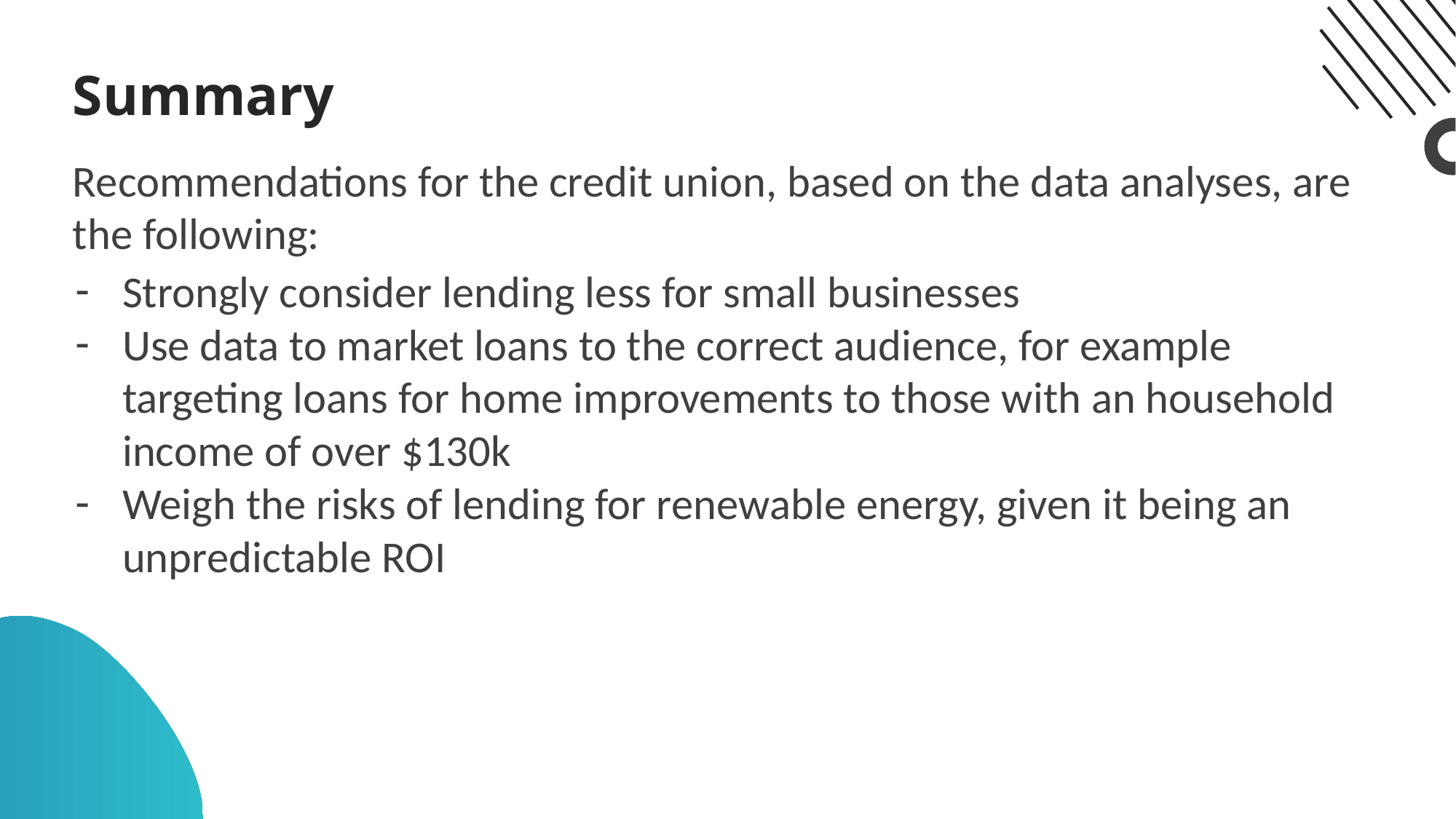

# Summary

Recommendations for the credit union, based on the data analyses, are the following:
Strongly consider lending less for small businesses
Use data to market loans to the correct audience, for example targeting loans for home improvements to those with an household income of over $130k
Weigh the risks of lending for renewable energy, given it being an unpredictable ROI